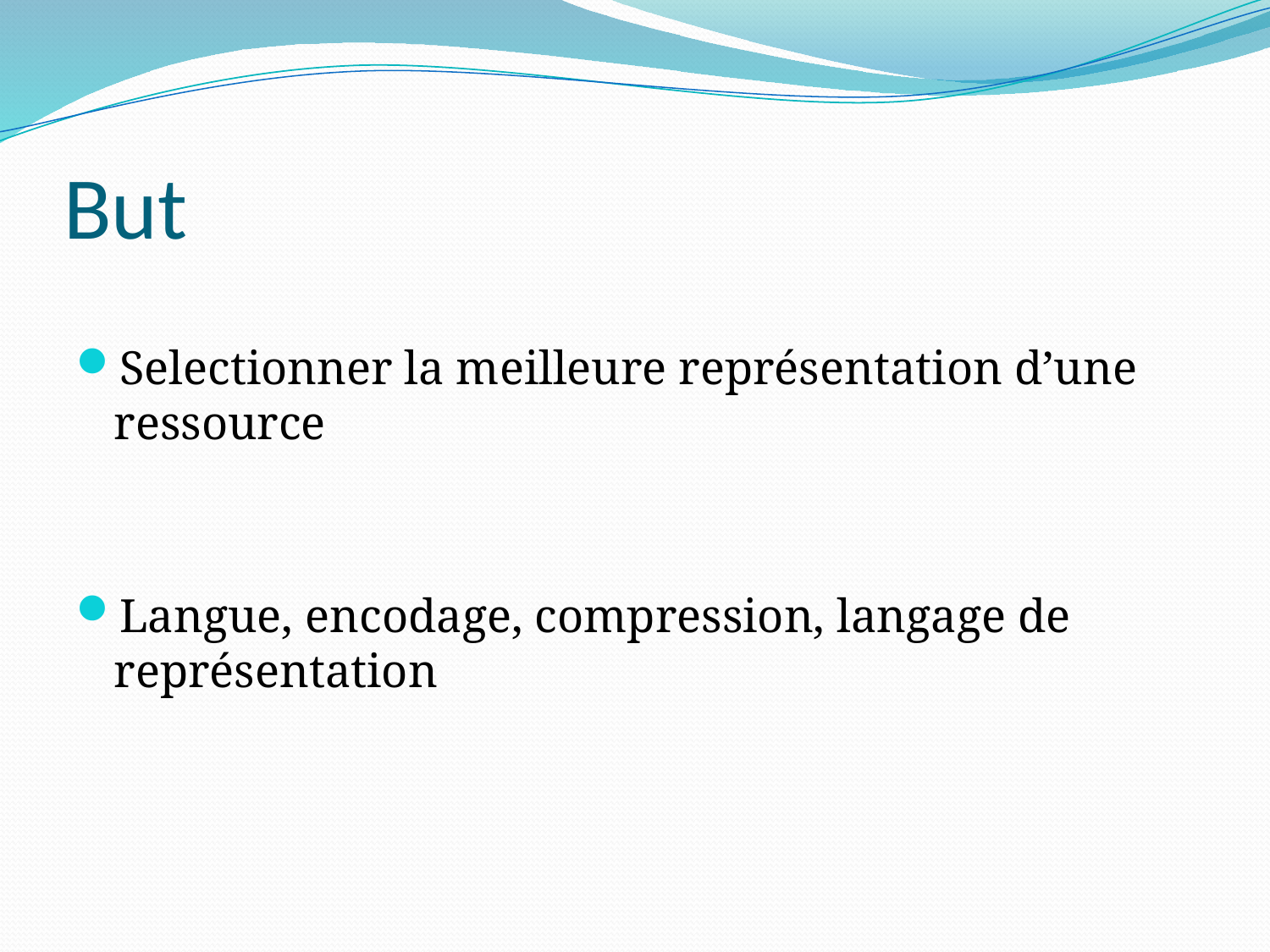

# But

Selectionner la meilleure représentation d’une ressource

Langue, encodage, compression, langage de représentation